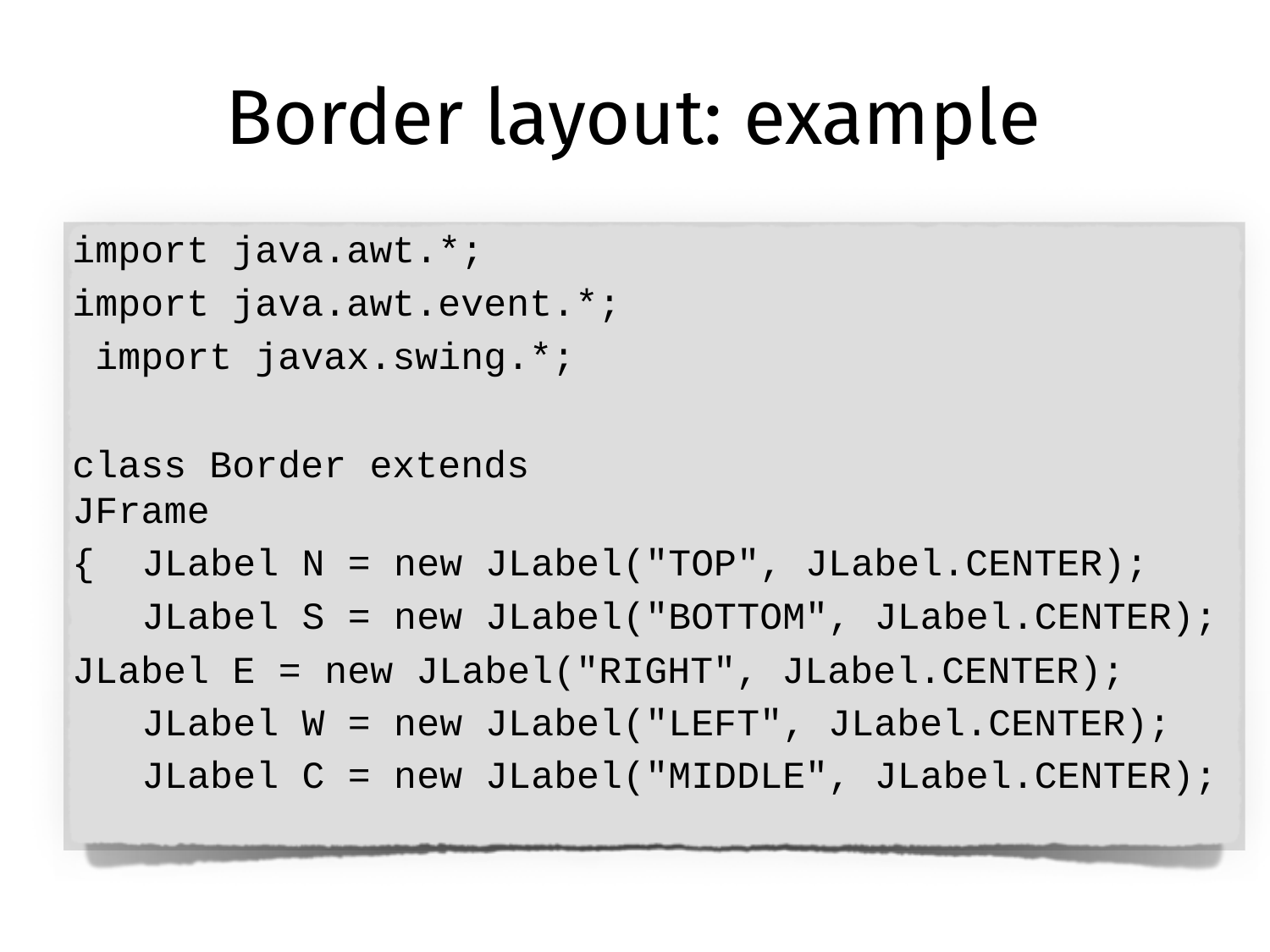

# Border layout: example

import java.awt.*;  import java.awt.event.*;  import javax.swing.*;

class Border extends JFrame
{	JLabel N = new JLabel("TOP", JLabel.CENTER);  JLabel S = new JLabel("BOTTOM", JLabel.CENTER);
JLabel E = new JLabel("RIGHT", JLabel.CENTER);  JLabel W = new JLabel("LEFT", JLabel.CENTER);  JLabel C = new JLabel("MIDDLE", JLabel.CENTER);